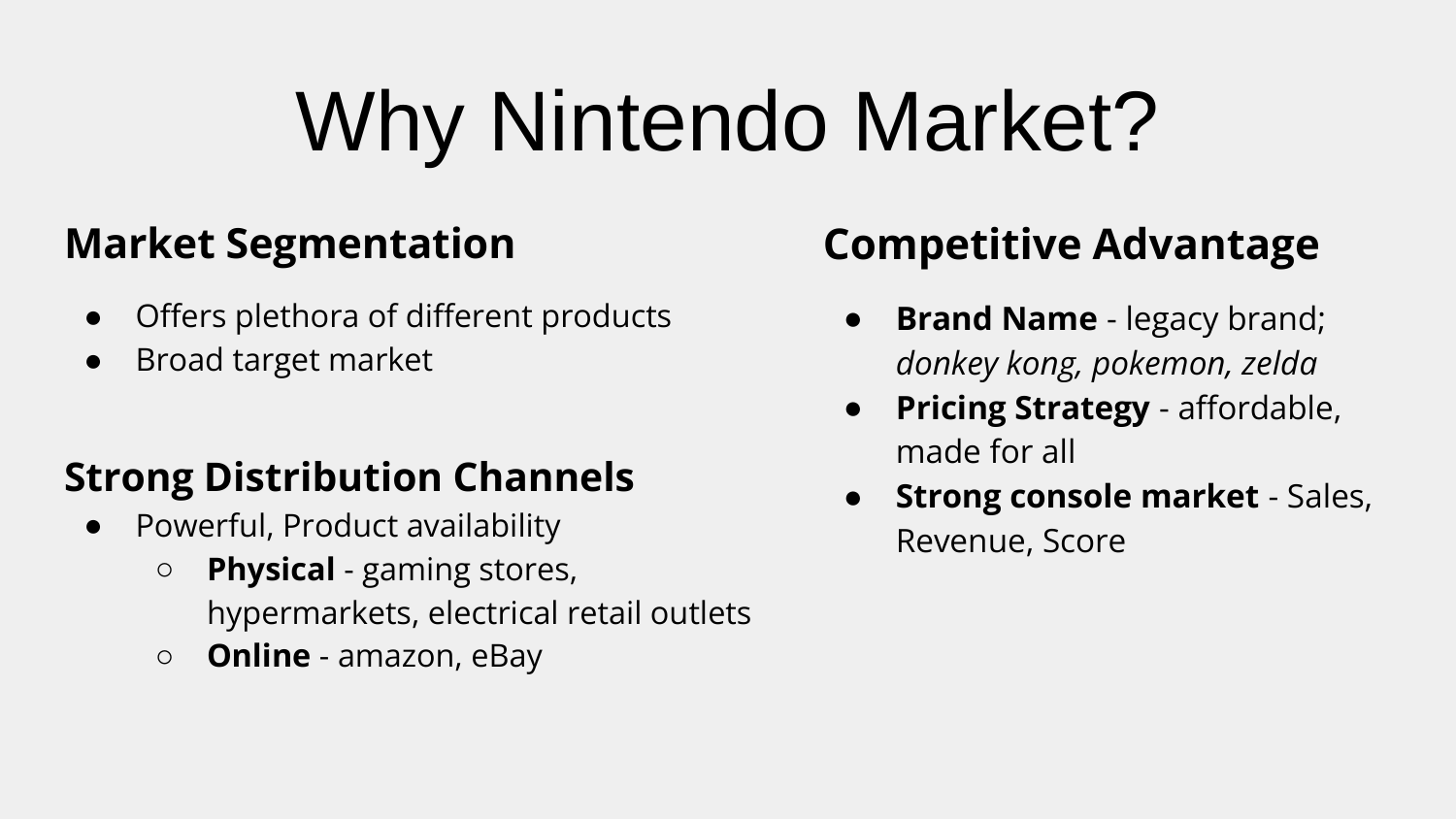

# Why Nintendo Market?
Market Segmentation
Offers plethora of different products
Broad target market
Strong Distribution Channels
Powerful, Product availability
Physical - gaming stores, hypermarkets, electrical retail outlets
Online - amazon, eBay
Competitive Advantage
Brand Name - legacy brand;
donkey kong, pokemon, zelda
Pricing Strategy - affordable, made for all
Strong console market - Sales, Revenue, Score